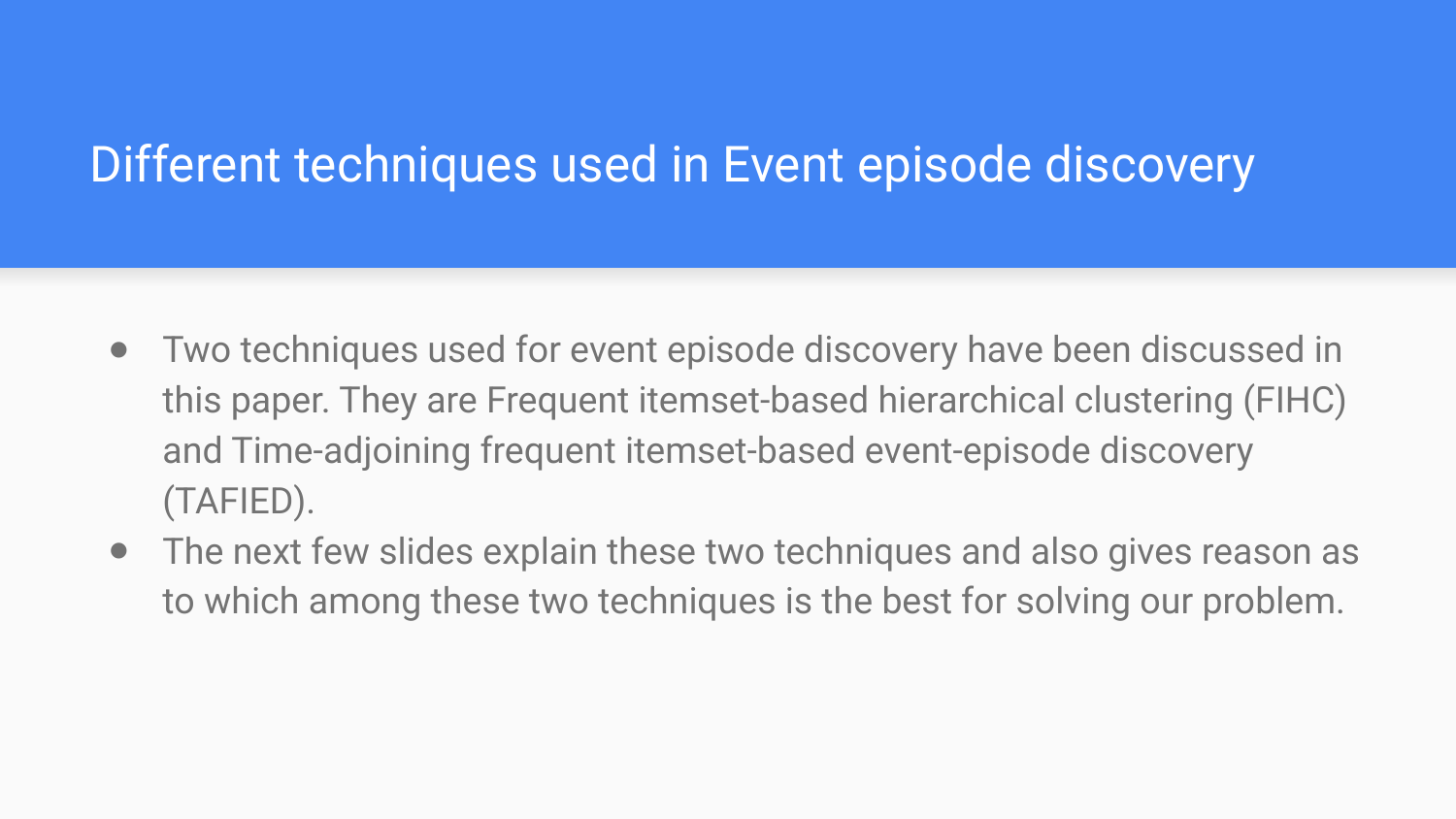

# Different techniques used in Event episode discovery

Two techniques used for event episode discovery have been discussed in this paper. They are Frequent itemset-based hierarchical clustering (FIHC) and Time-adjoining frequent itemset-based event-episode discovery (TAFIED).
The next few slides explain these two techniques and also gives reason as to which among these two techniques is the best for solving our problem.